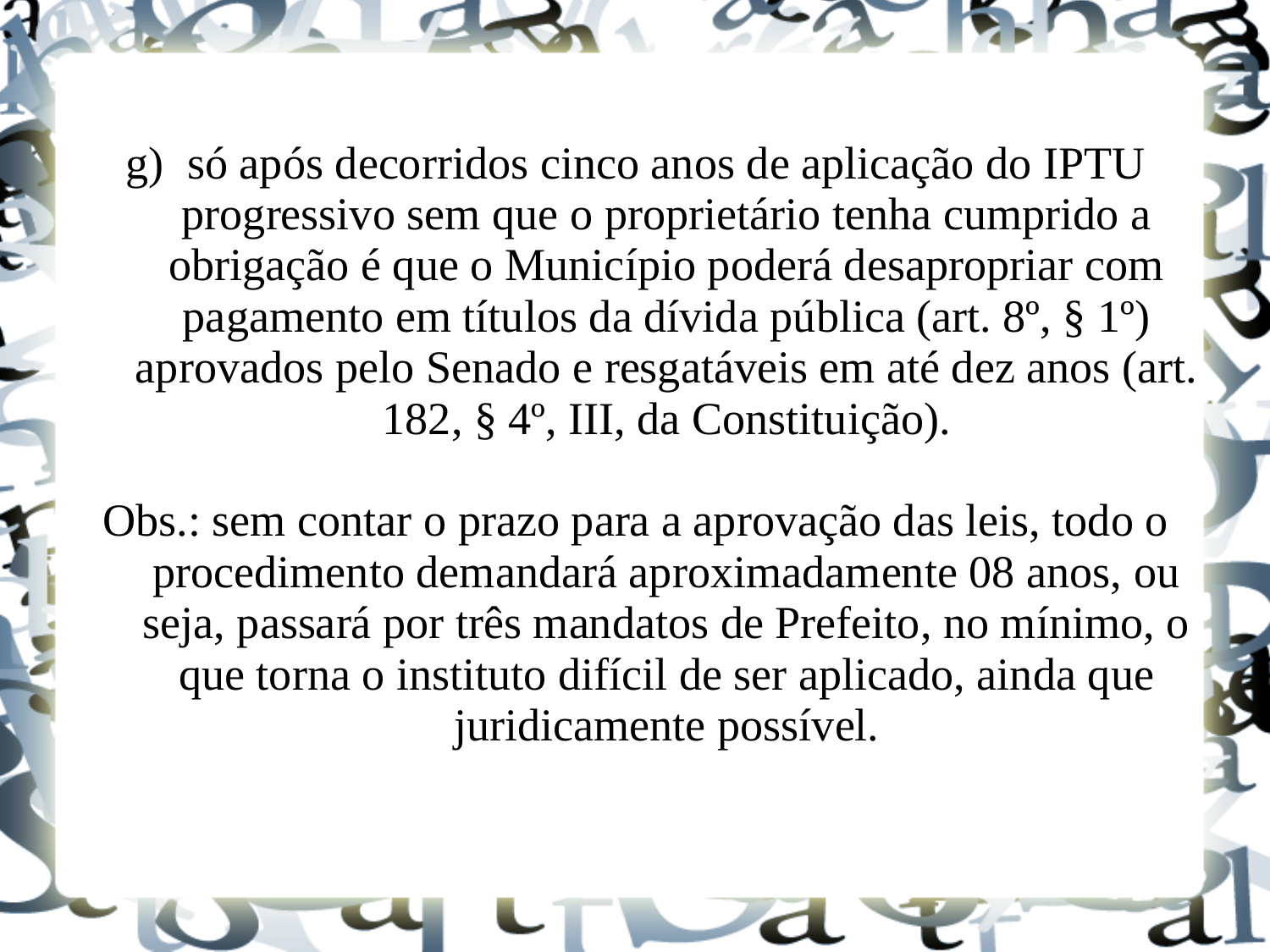

g)	só após decorridos cinco anos de aplicação do IPTU progressivo sem que o proprietário tenha cumprido a obrigação é que o Município poderá desapropriar com pagamento em títulos da dívida pública (art. 8º, § 1º) aprovados pelo Senado e resgatáveis em até dez anos (art. 182, § 4º, III, da Constituição).

Obs.: sem contar o prazo para a aprovação das leis, todo o procedimento demandará aproximadamente 08 anos, ou seja, passará por três mandatos de Prefeito, no mínimo, o que torna o instituto difícil de ser aplicado, ainda que juridicamente possível.